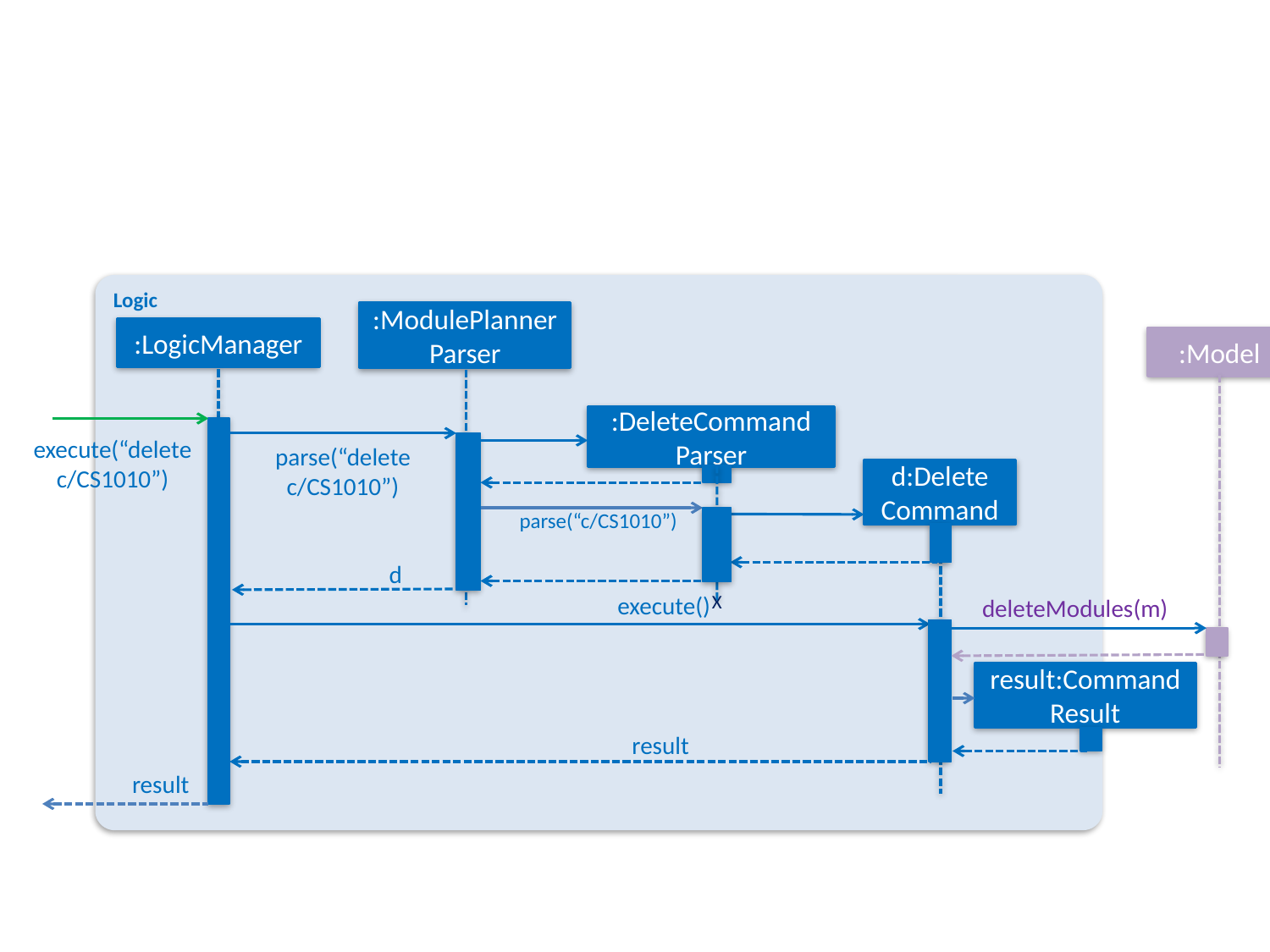

Logic
:ModulePlanner
Parser
:LogicManager
:Model
:DeleteCommand
Parser

execute(“delete
c/CS1010”)

parse(“delete
c/CS1010”)
d:Delete
Command

parse(“c/CS1010”)

d
X
execute()
deleteModules(m)

result:Command Result

result
result